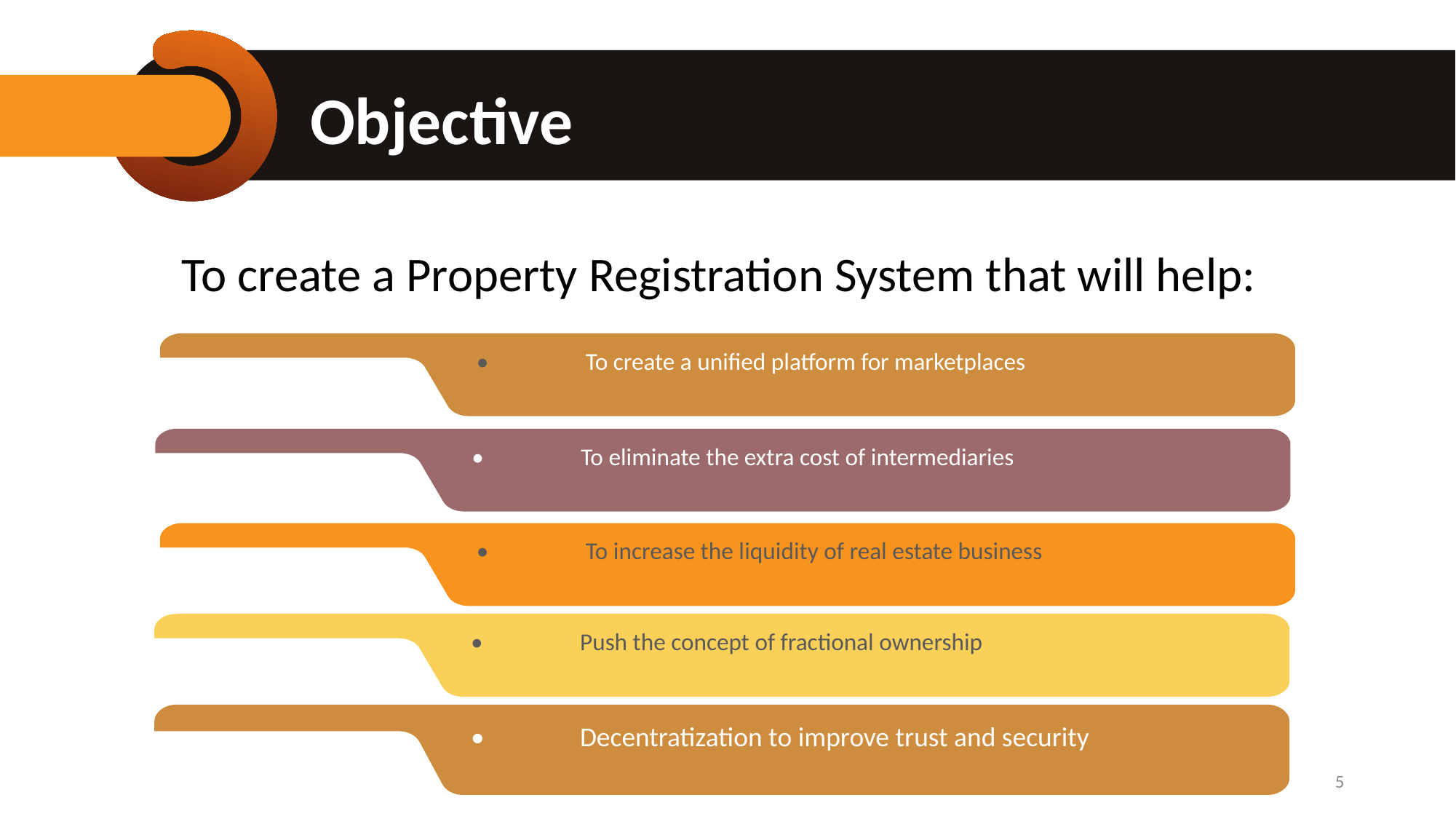

# Objective
To create a Property Registration System that will help:
•	To create a unified platform for marketplaces

•	To eliminate the extra cost of intermediaries

•	To increase the liquidity of real estate business

•	Push the concept of fractional ownership

•	Decentratization to improve trust and security

5